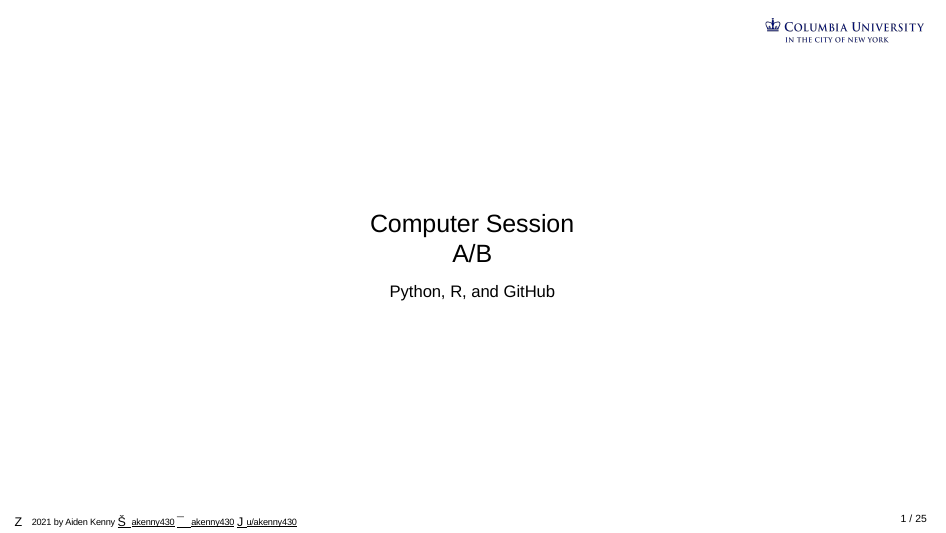

Computer Session A/B
Python, R, and GitHub
Z 2021 by Aiden Kenny Š akenny430 ¯ akenny430 J u/akenny430
1 / 25